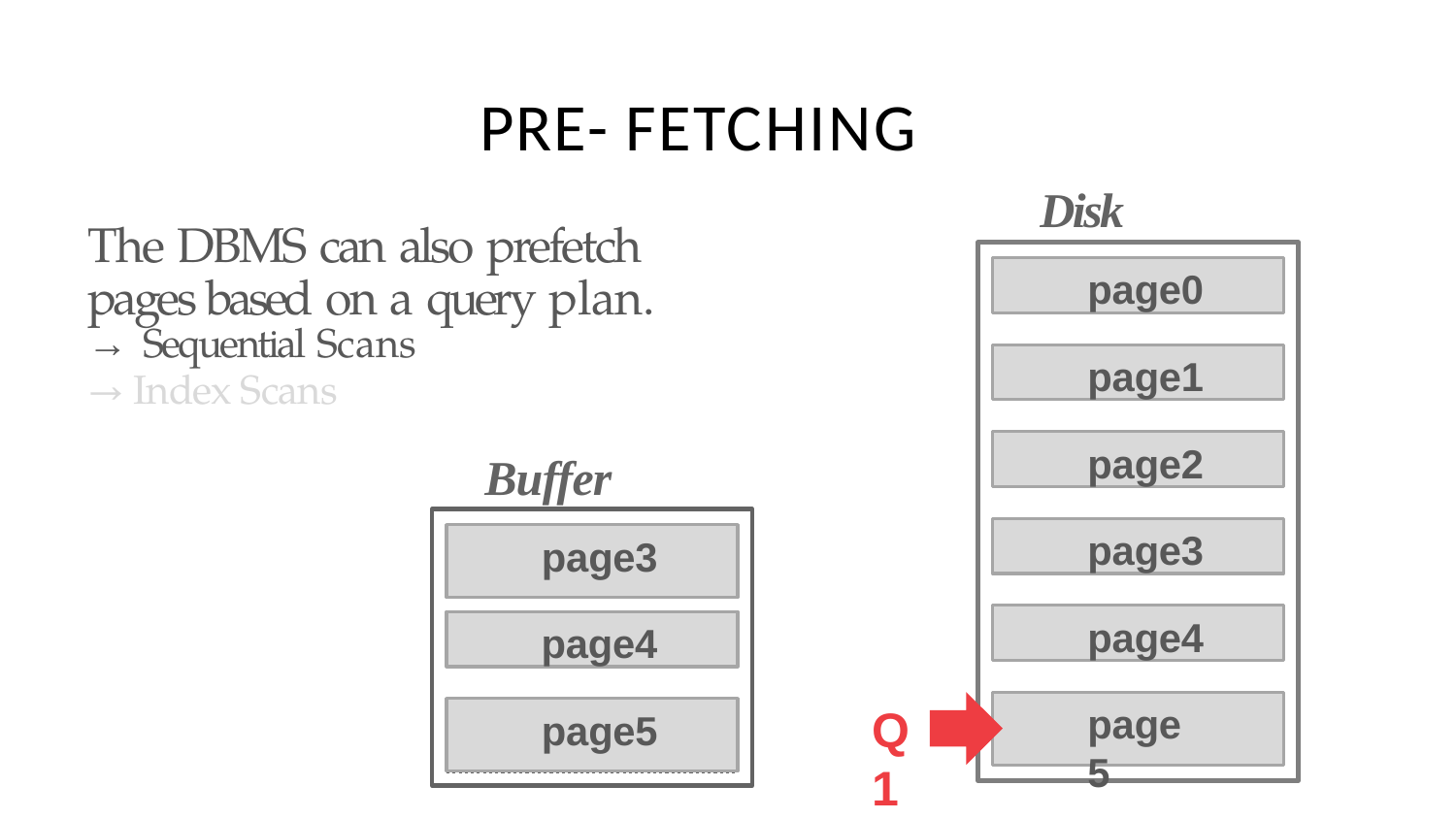

# PRE- FETCHING
Disk Pages
The DBMS can also prefetch pages based on a query plan.
→ Sequential Scans
→ Index Scans

page0
page1
page2
Buffer Pool

page3
page3
page4
page4

page5
Q1
page5